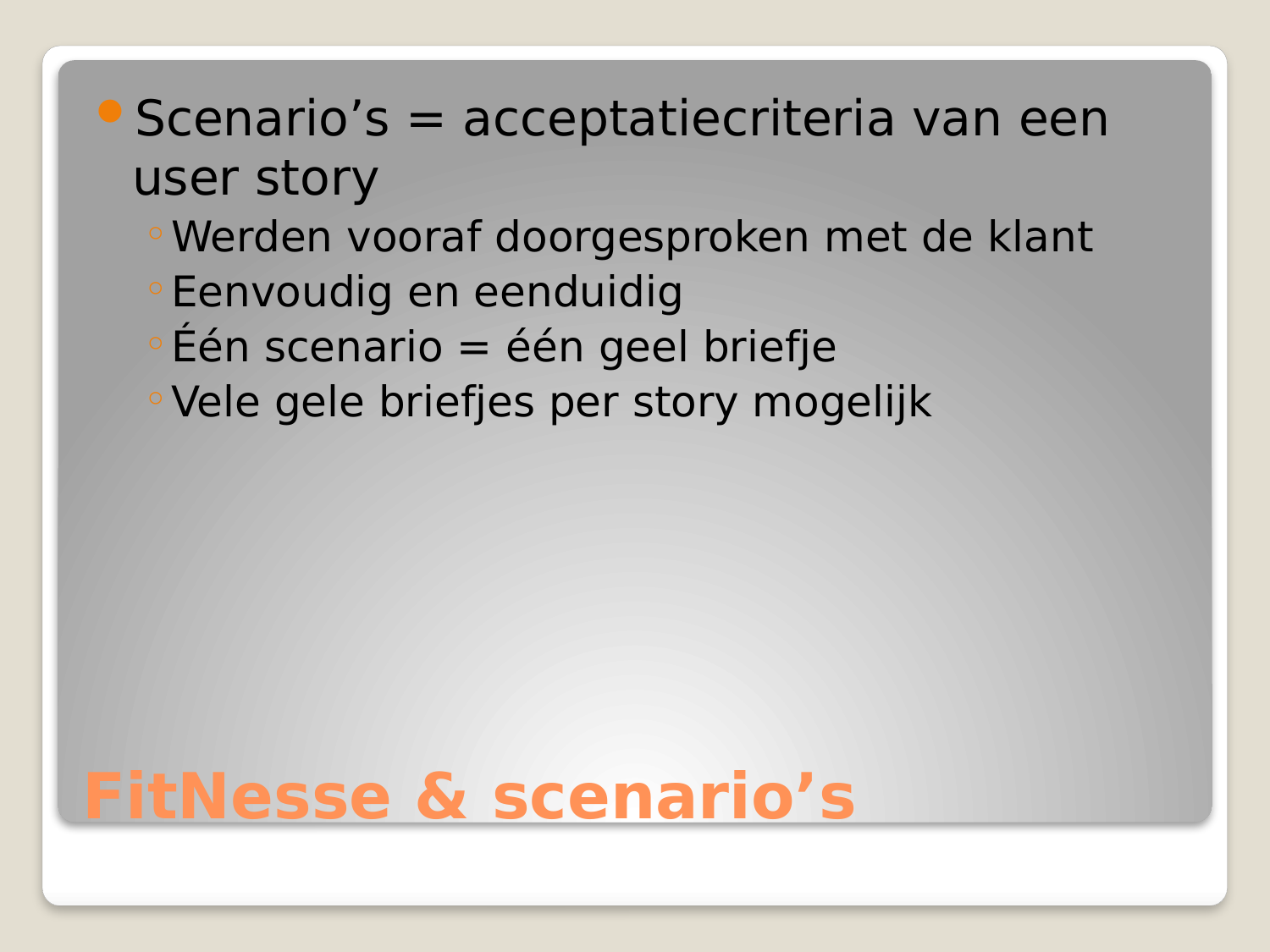

Scenario’s = acceptatiecriteria van een user story
Werden vooraf doorgesproken met de klant
Eenvoudig en eenduidig
Één scenario = één geel briefje
Vele gele briefjes per story mogelijk

# FitNesse & scenario’s